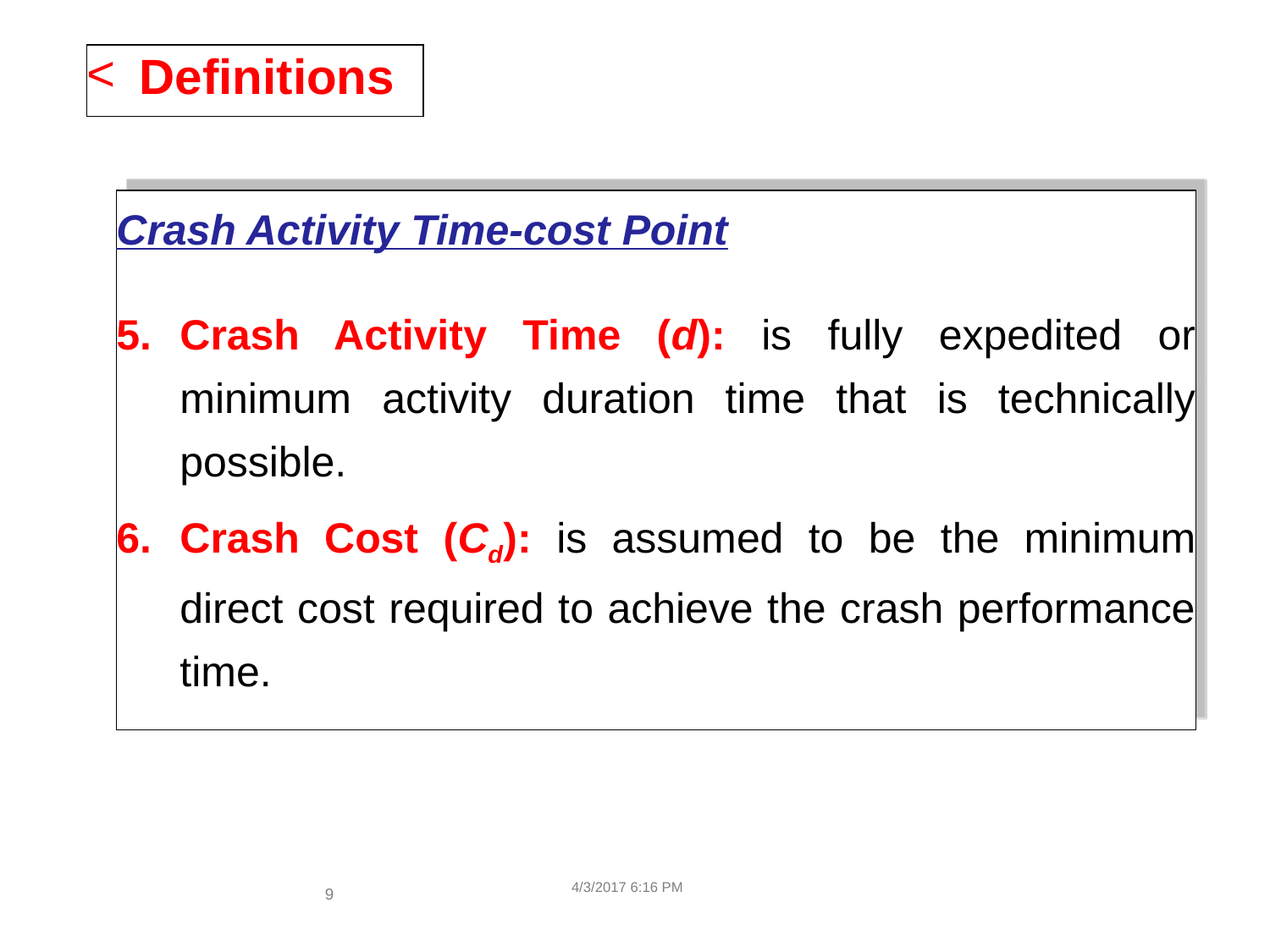

Definitions
Crash Activity Time-cost Point

Crash Activity Time (d): is fully expedited or minimum activity duration time that is technically possible.
Crash Cost (Cd): is assumed to be the minimum direct cost required to achieve the crash performance time.
4/3/2017 6:16 PM
9